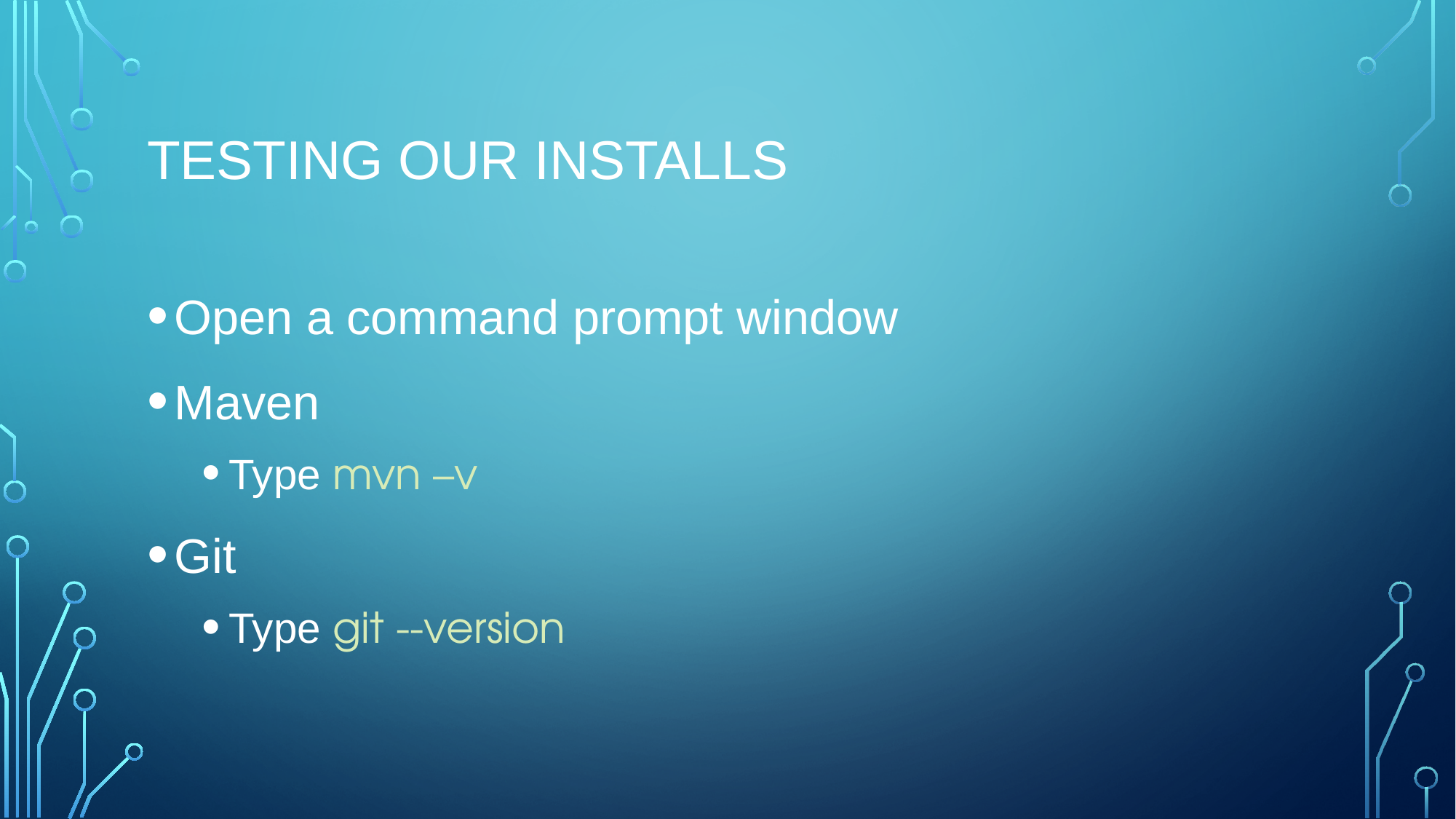

# Testing our installs
Open a command prompt window
Maven
Type mvn –v
Git
Type git --version